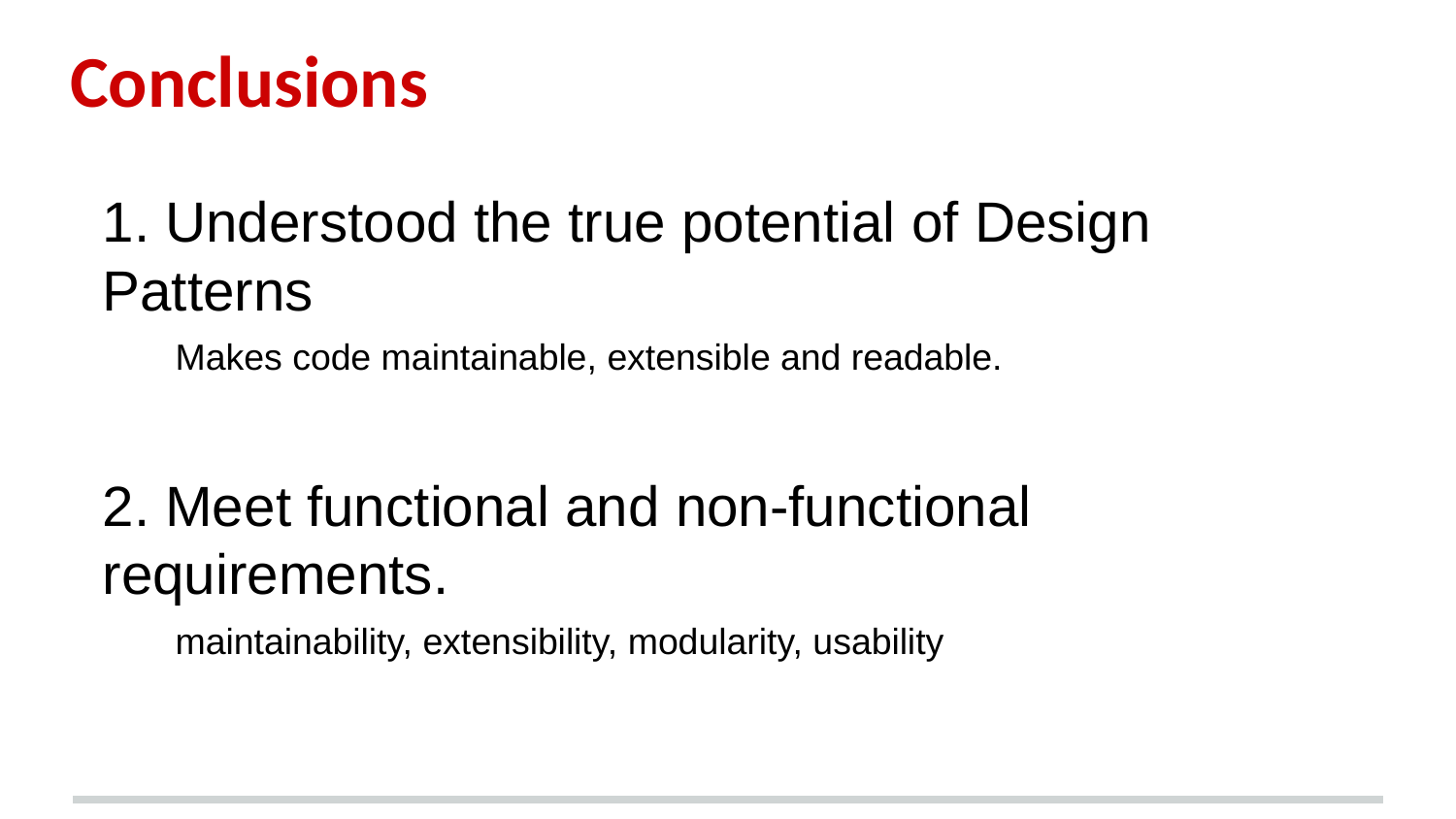

# Conclusions
1. Understood the true potential of Design Patterns
Makes code maintainable, extensible and readable.

2. Meet functional and non-functional requirements.
maintainability, extensibility, modularity, usability